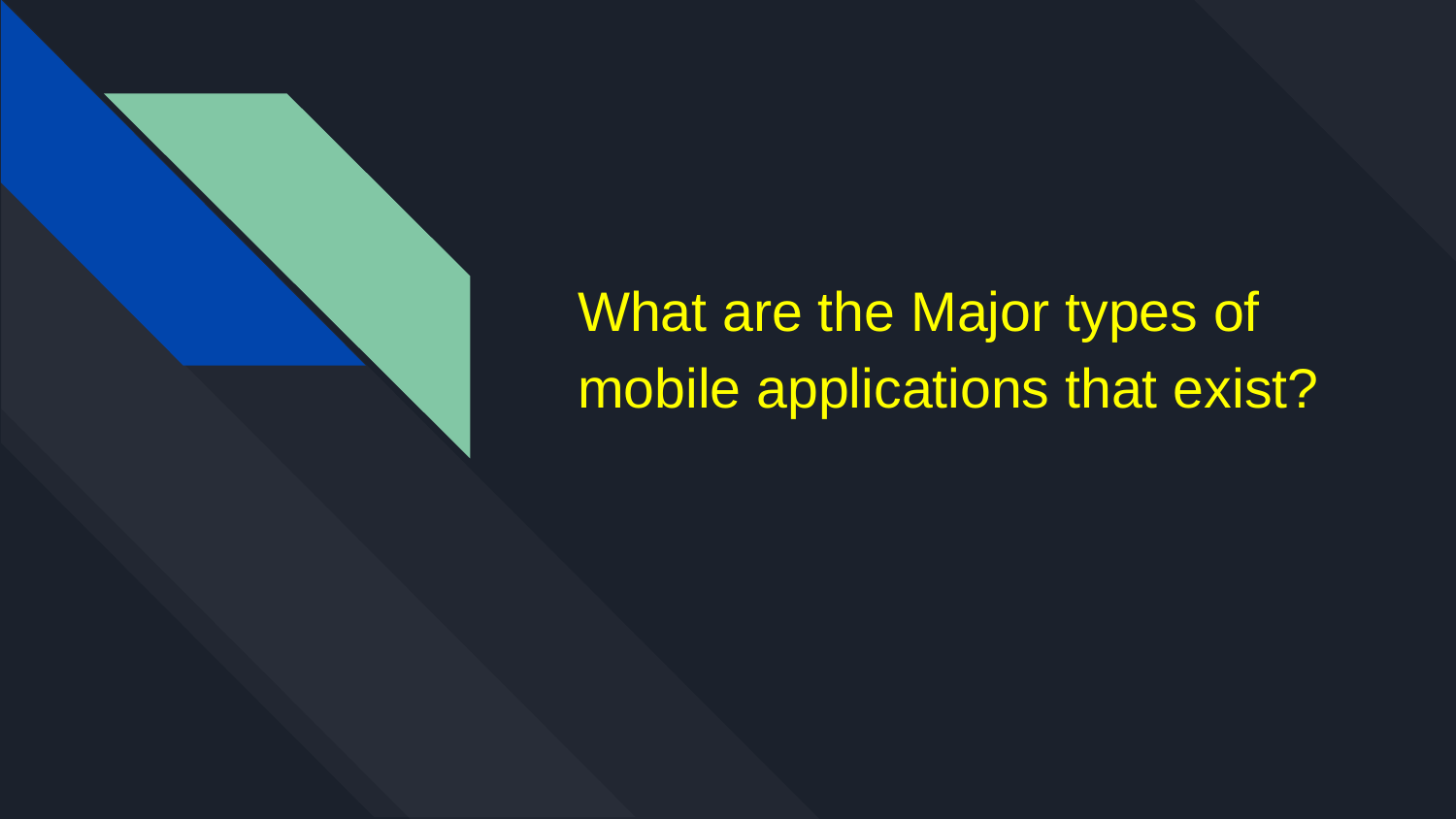

# What are the Major types of mobile applications that exist?